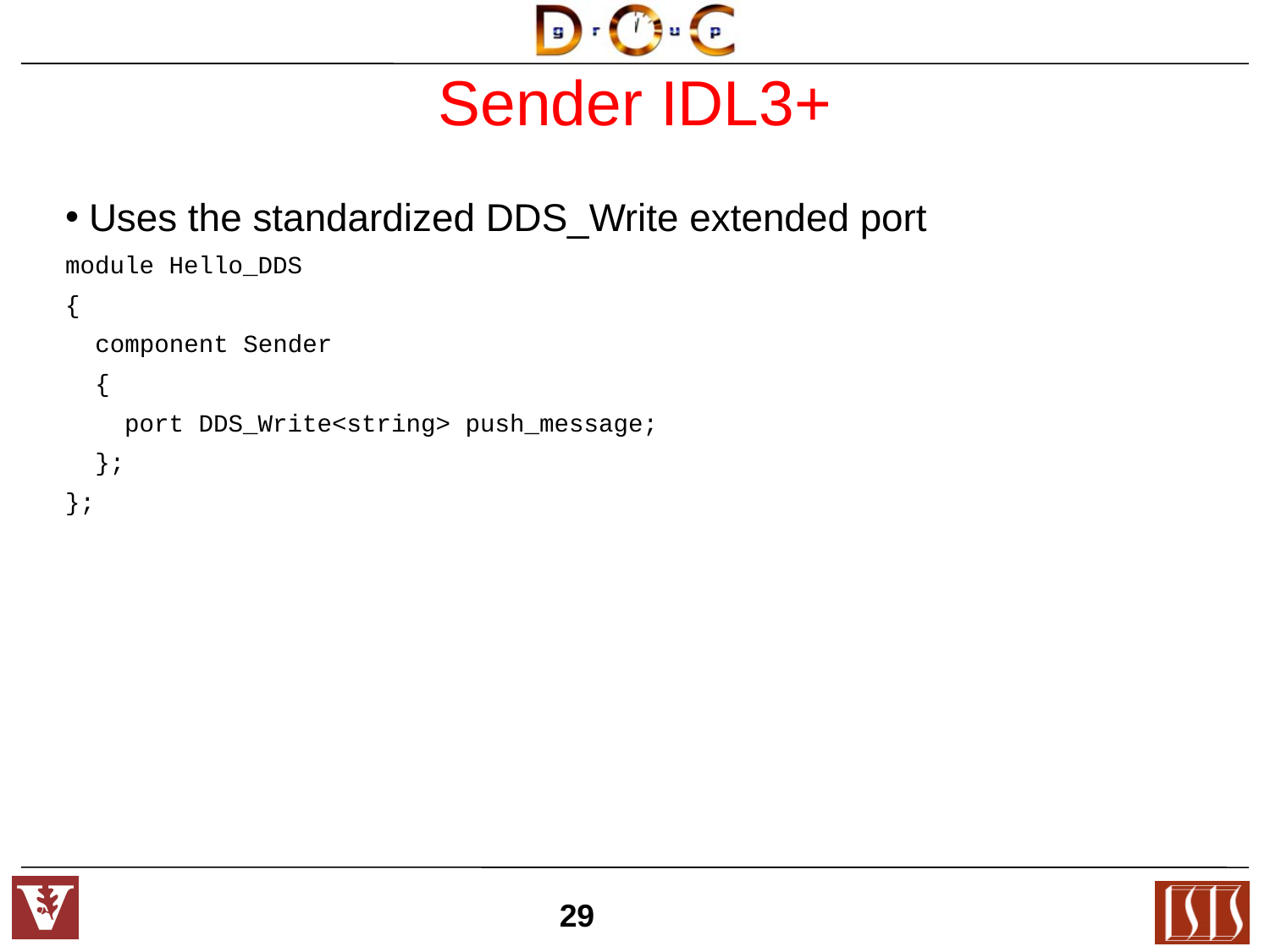

# Sender IDL3+

Uses the standardized DDS_Write extended port
module Hello_DDS
{
  component Sender
  {
    port DDS_Write<string> push_message;
  };
};